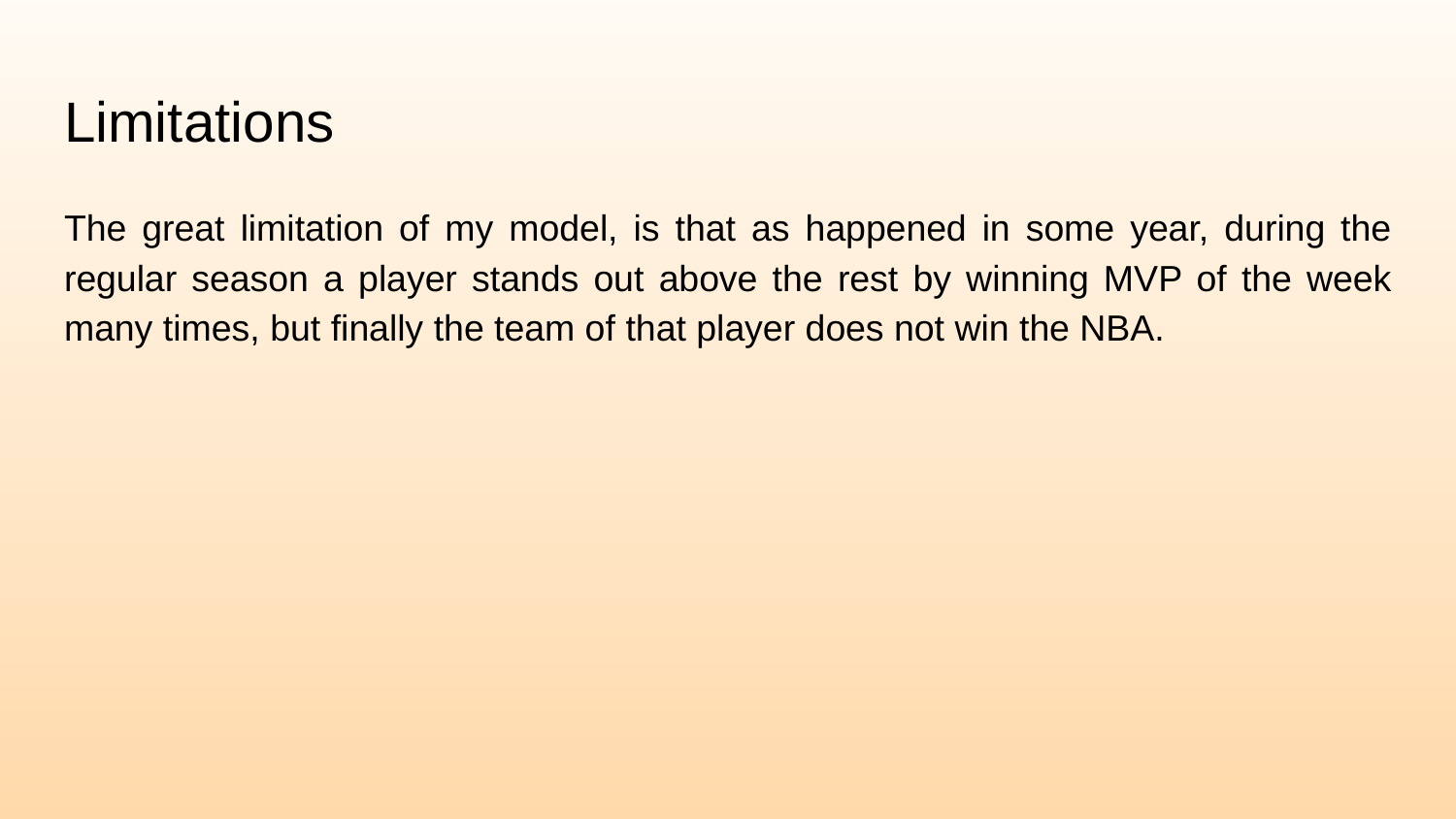

# Limitations
The great limitation of my model, is that as happened in some year, during the regular season a player stands out above the rest by winning MVP of the week many times, but finally the team of that player does not win the NBA.